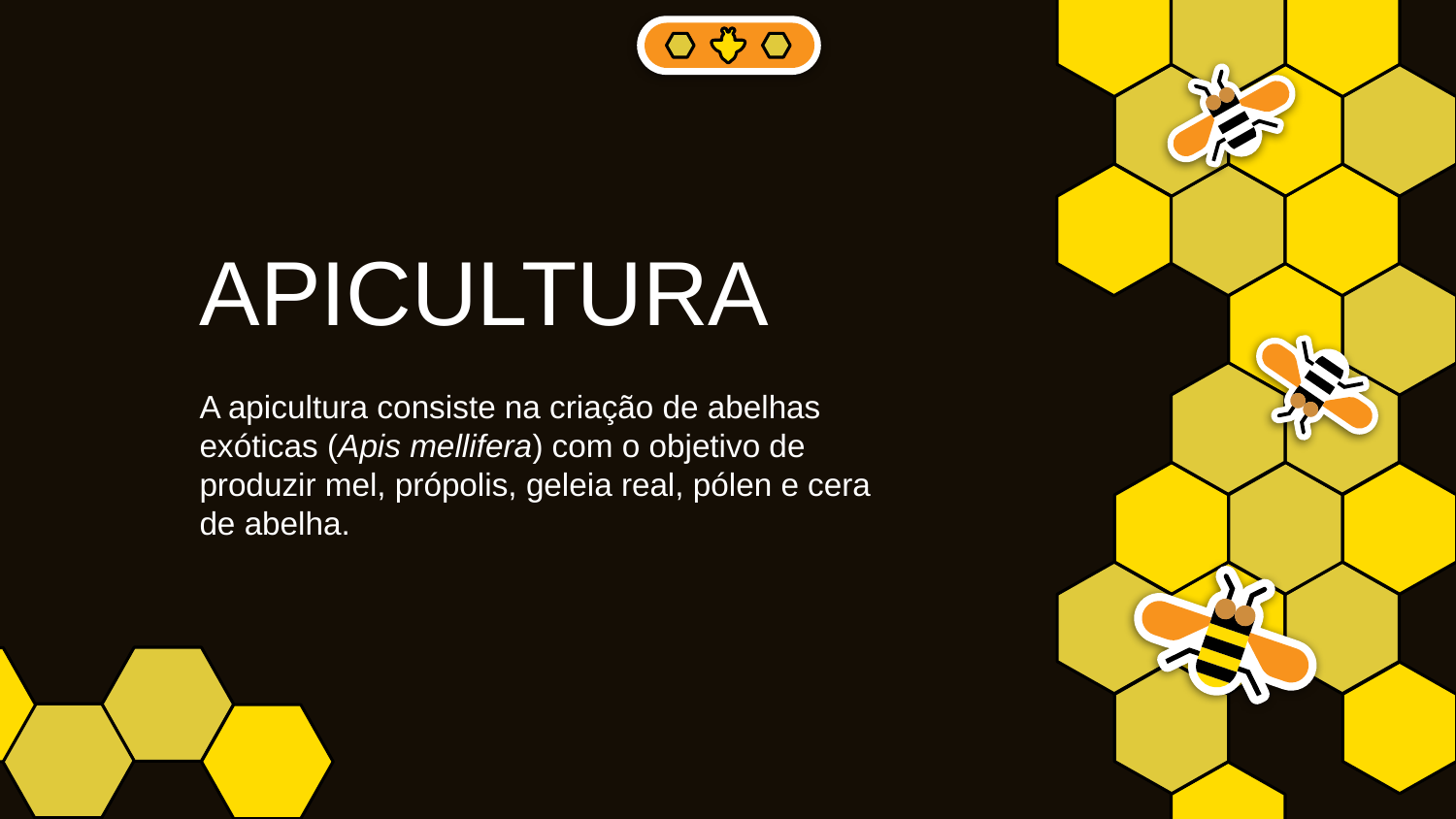

# APICULTURA
A apicultura consiste na criação de abelhas exóticas (Apis mellifera) com o objetivo de produzir mel, própolis, geleia real, pólen e cera de abelha.